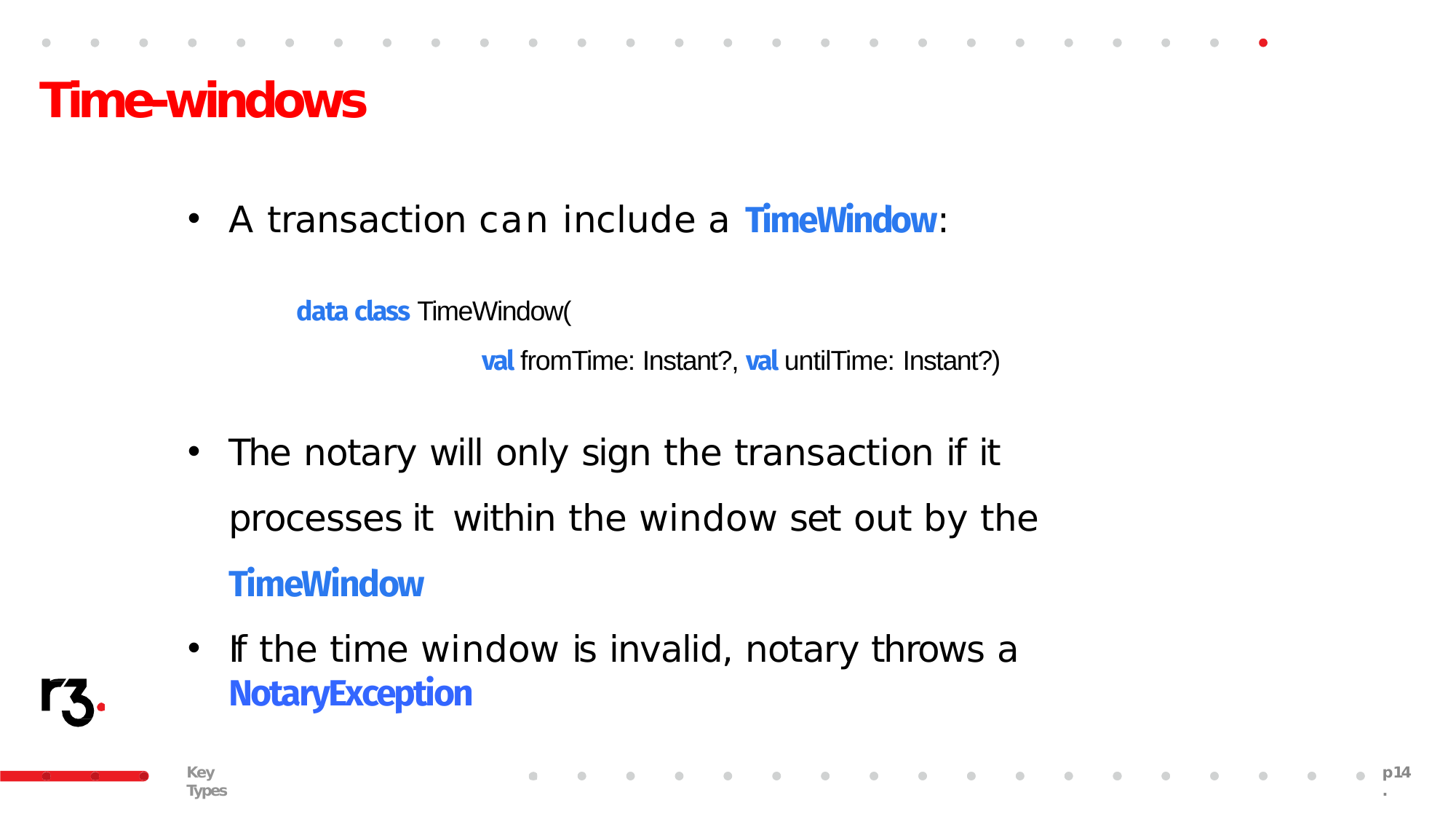

# Time-windows
A transaction can include a TimeWindow:

data class TimeWindow(
val fromTime: Instant?, val untilTime: Instant?)

The notary will only sign the transaction if it processes it  within the window set out by the TimeWindow
If the time window is invalid, notary throws a NotaryException
Key Types
p14.